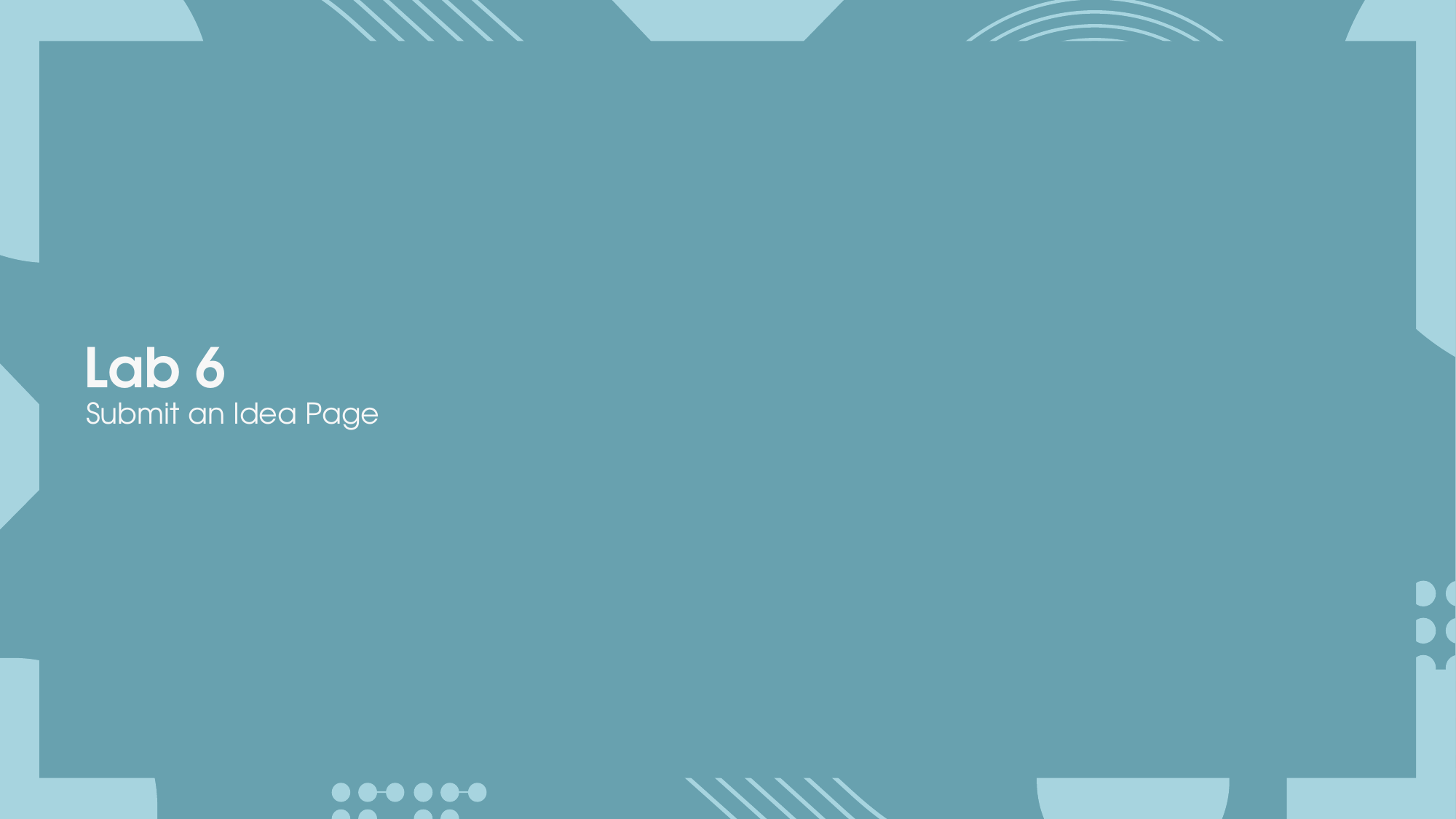

# Lab 6
Submit an Idea Page